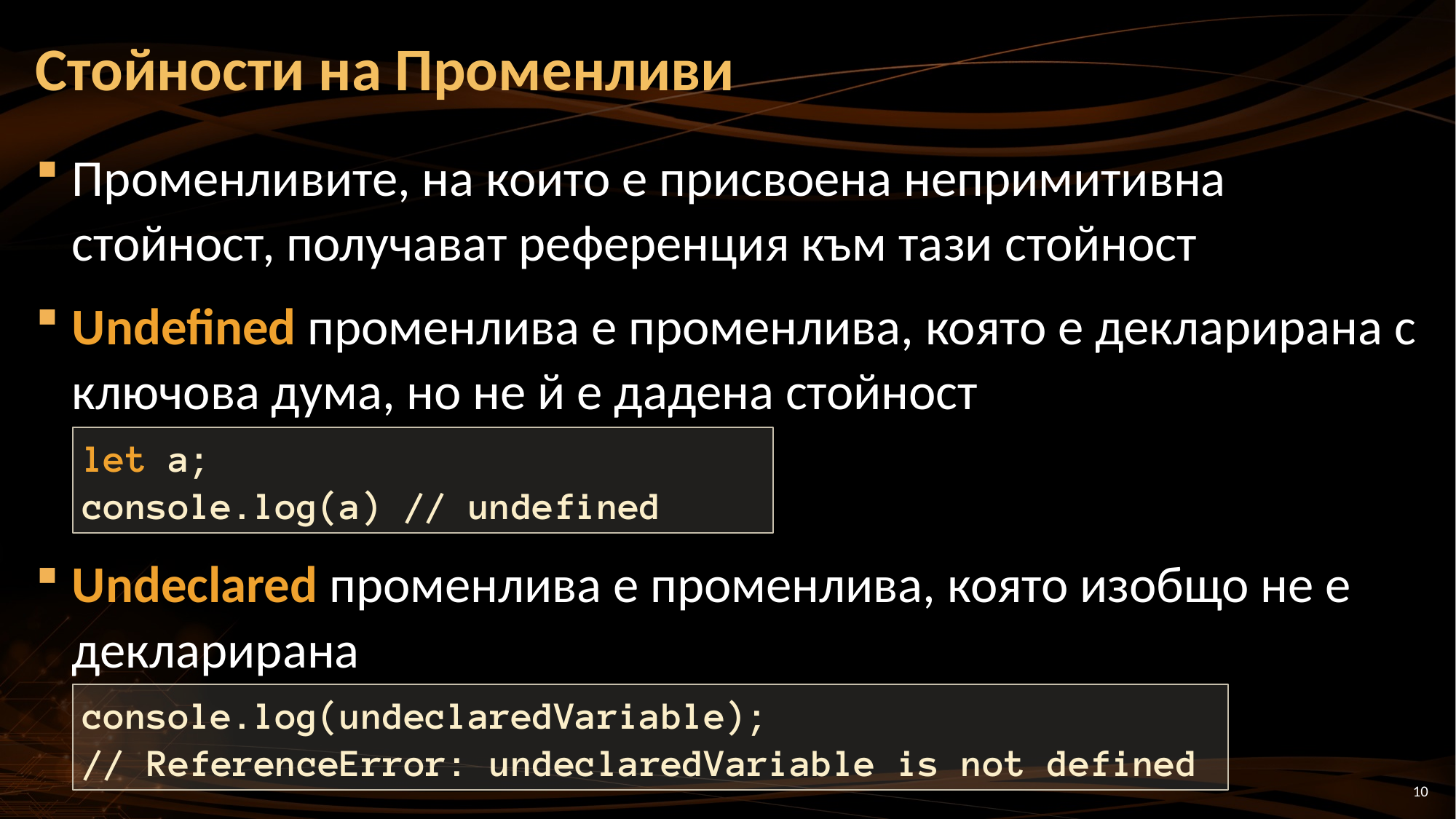

# Стойности на Променливи
Променливите, на които е присвоена непримитивна стойност, получават референция към тази стойност
Undefined променлива е променлива, която е декларирана с ключова дума, но не й е дадена стойност

Undeclared променлива е променлива, която изобщо не е декларирана
let a;
console.log(a) // undefined
console.log(undeclaredVariable);
// ReferenceError: undeclaredVariable is not defined
10